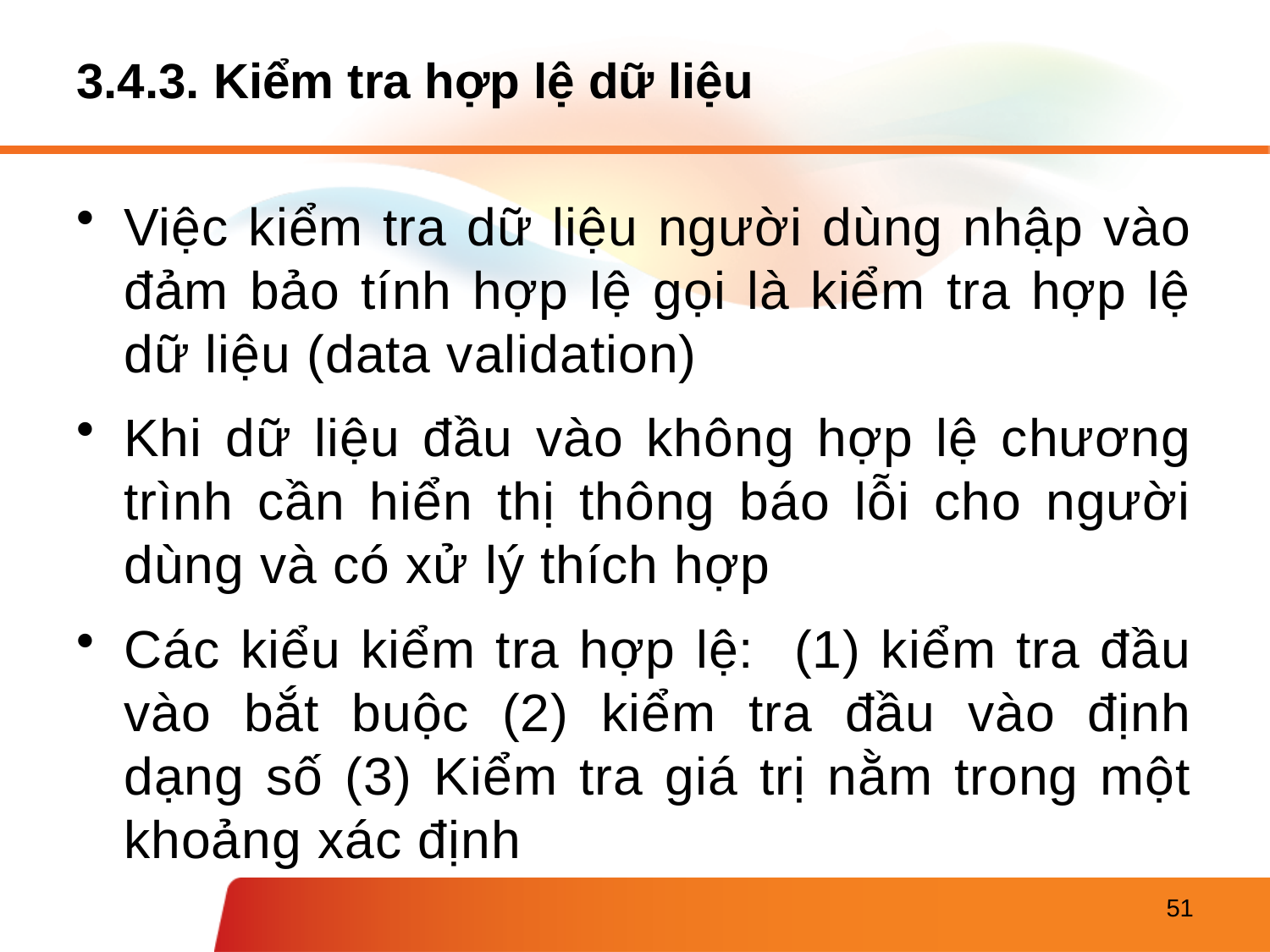

# 3.4.3. Kiểm tra hợp lệ dữ liệu
Việc kiểm tra dữ liệu người dùng nhập vào đảm bảo tính hợp lệ gọi là kiểm tra hợp lệ dữ liệu (data validation)
Khi dữ liệu đầu vào không hợp lệ chương trình cần hiển thị thông báo lỗi cho người dùng và có xử lý thích hợp
Các kiểu kiểm tra hợp lệ:  (1) kiểm tra đầu vào bắt buộc (2) kiểm tra đầu vào định dạng số (3) Kiểm tra giá trị nằm trong một khoảng xác định
51